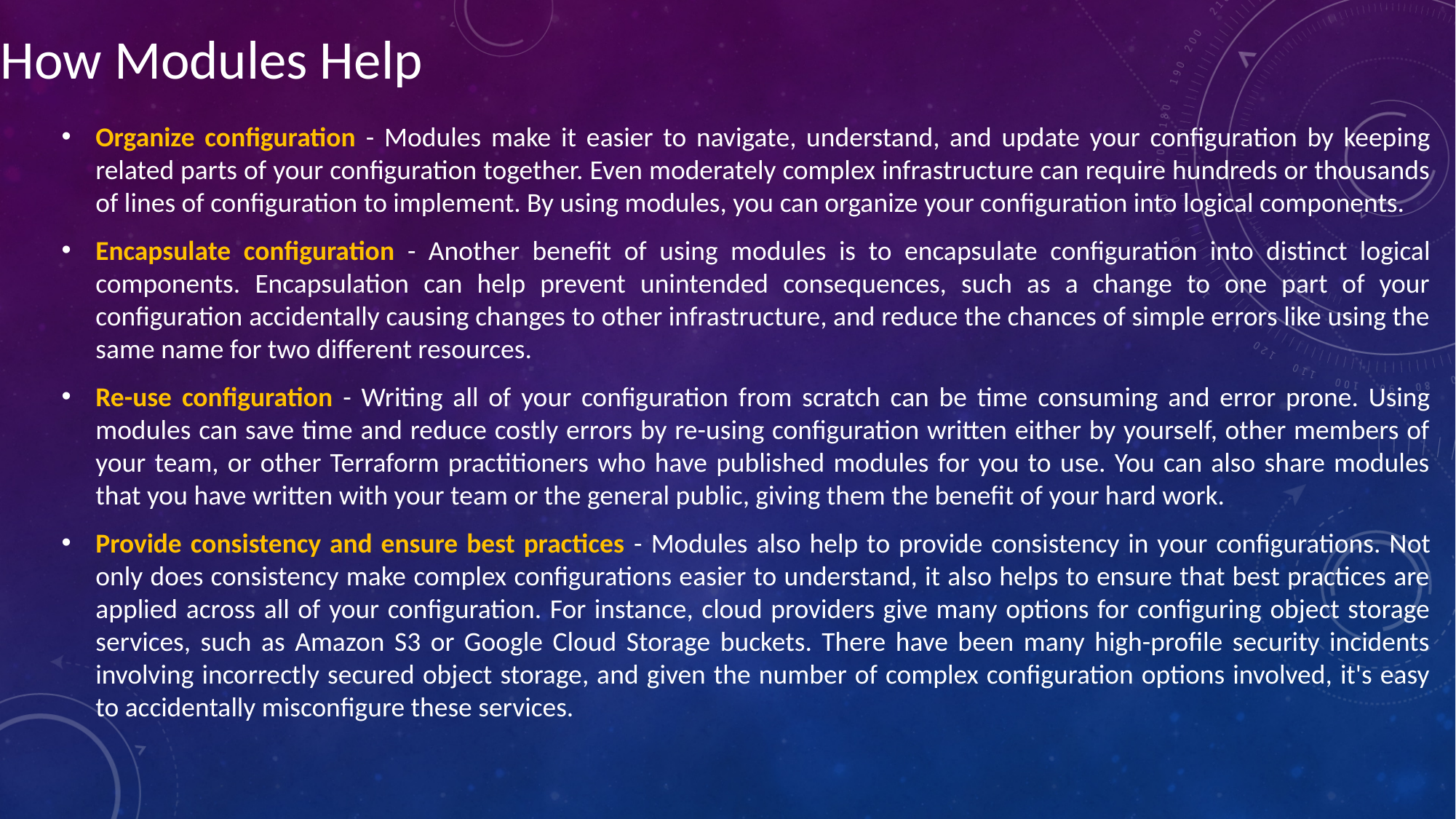

# How Modules Help
Organize configuration - Modules make it easier to navigate, understand, and update your configuration by keeping related parts of your configuration together. Even moderately complex infrastructure can require hundreds or thousands of lines of configuration to implement. By using modules, you can organize your configuration into logical components.
Encapsulate configuration - Another benefit of using modules is to encapsulate configuration into distinct logical components. Encapsulation can help prevent unintended consequences, such as a change to one part of your configuration accidentally causing changes to other infrastructure, and reduce the chances of simple errors like using the same name for two different resources.
Re-use configuration - Writing all of your configuration from scratch can be time consuming and error prone. Using modules can save time and reduce costly errors by re-using configuration written either by yourself, other members of your team, or other Terraform practitioners who have published modules for you to use. You can also share modules that you have written with your team or the general public, giving them the benefit of your hard work.
Provide consistency and ensure best practices - Modules also help to provide consistency in your configurations. Not only does consistency make complex configurations easier to understand, it also helps to ensure that best practices are applied across all of your configuration. For instance, cloud providers give many options for configuring object storage services, such as Amazon S3 or Google Cloud Storage buckets. There have been many high-profile security incidents involving incorrectly secured object storage, and given the number of complex configuration options involved, it's easy to accidentally misconfigure these services.